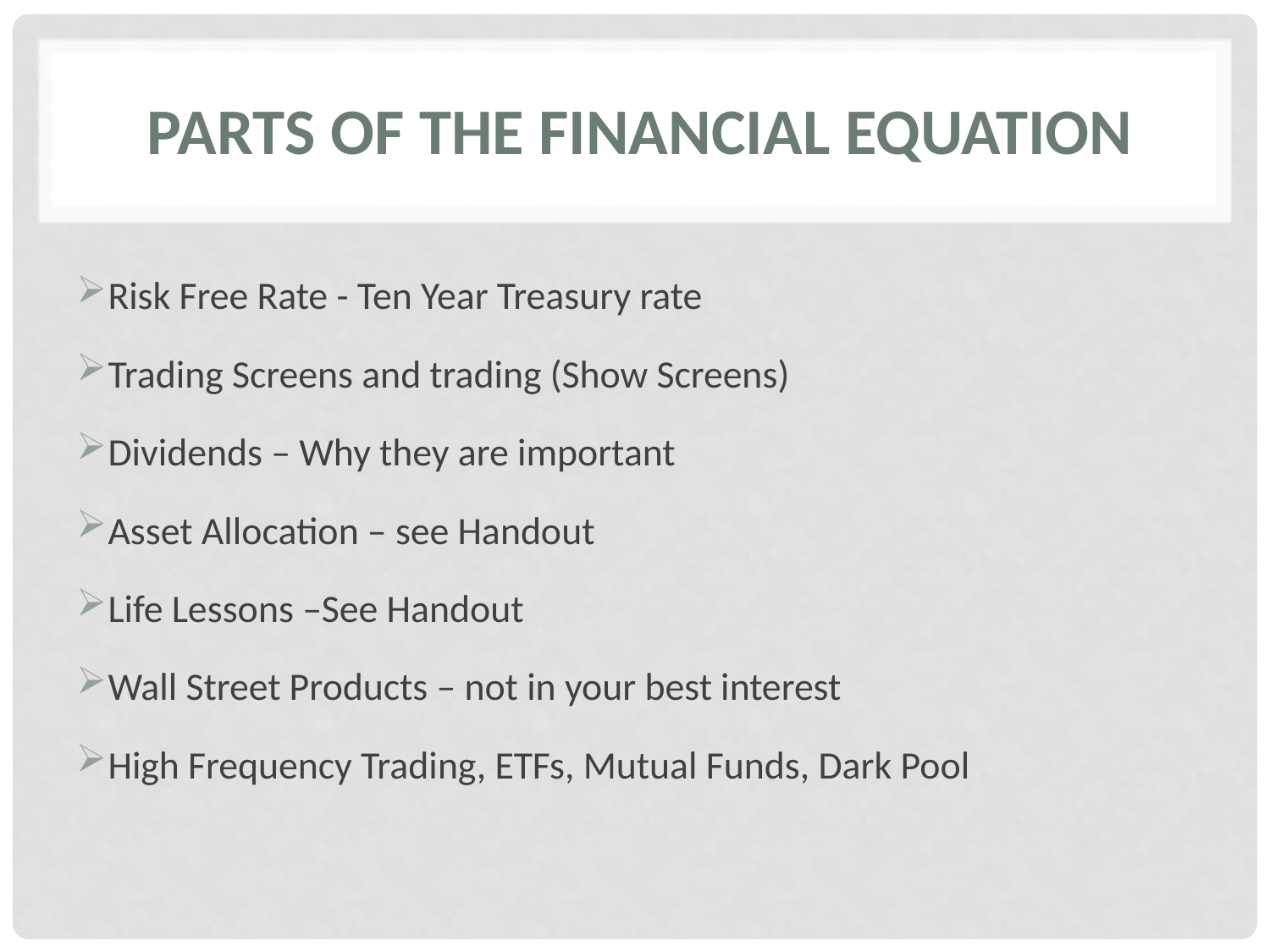

# PARTS OF THE FINANCIAL EQUATION
Risk Free Rate - Ten Year Treasury rate
Trading Screens and trading (Show Screens)
Dividends – Why they are important
Asset Allocation – see Handout
Life Lessons –See Handout
Wall Street Products – not in your best interest
High Frequency Trading, ETFs, Mutual Funds, Dark Pool